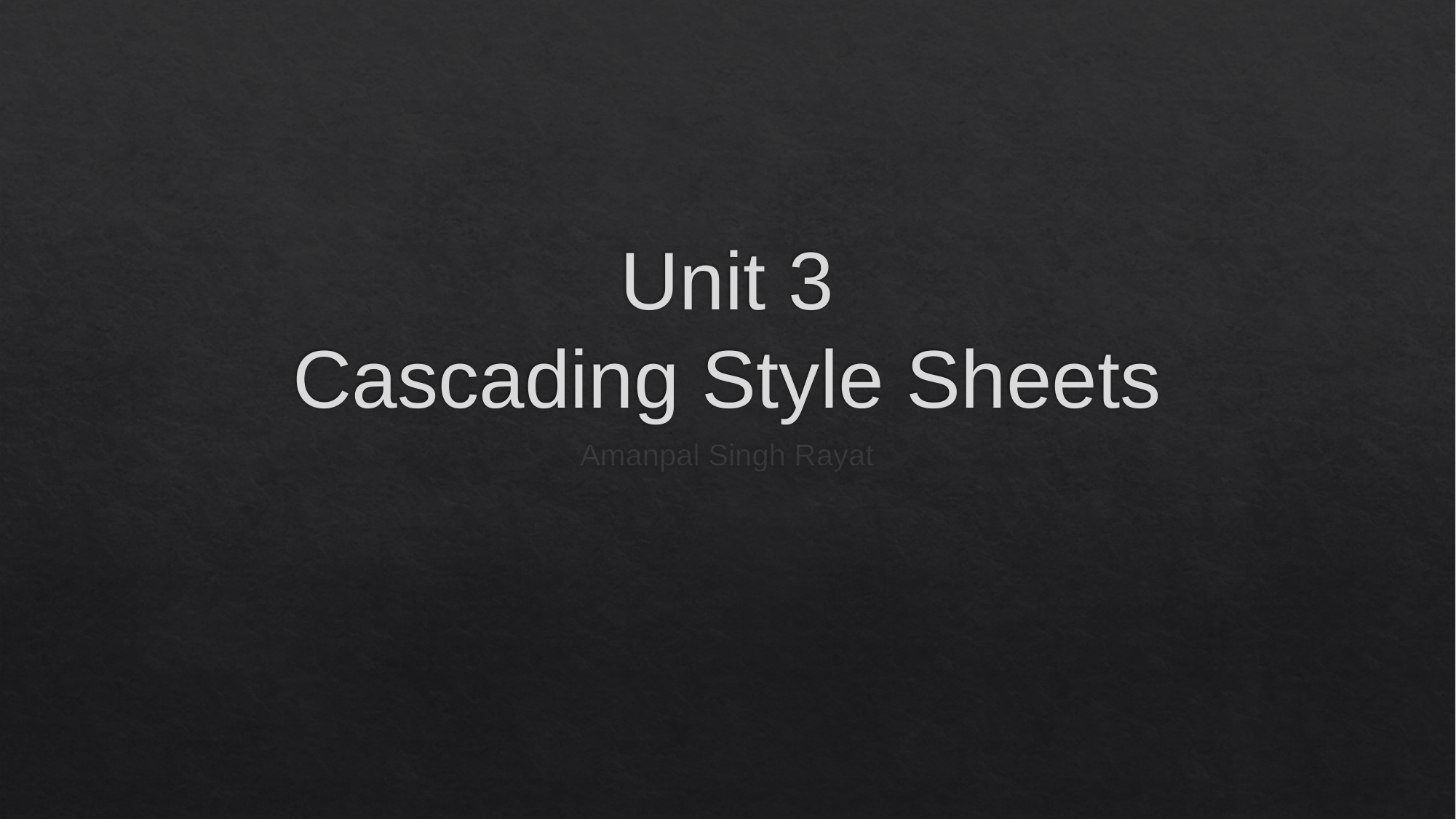

# Unit 3 Cascading Style Sheets
Amanpal Singh Rayat